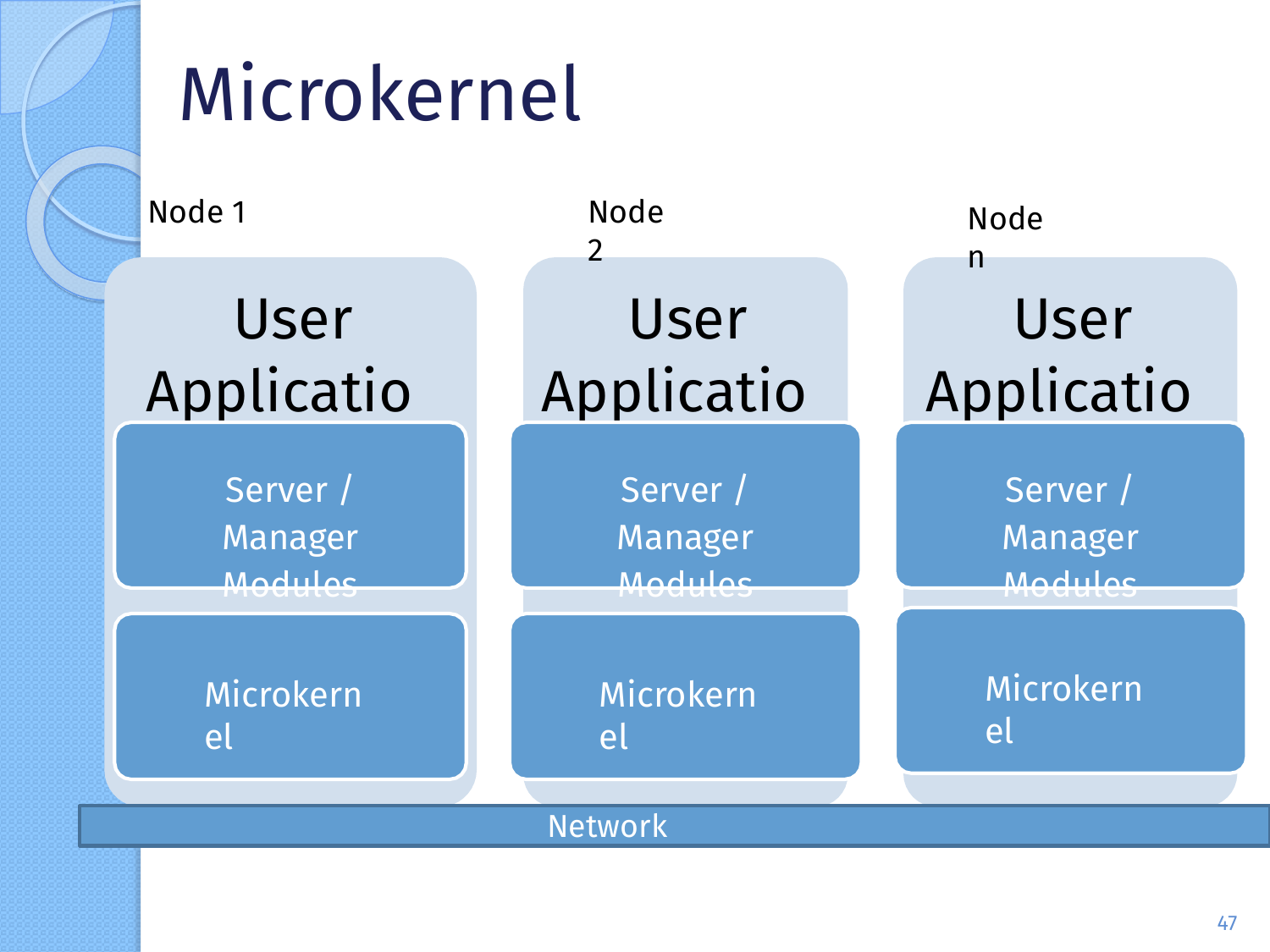

# Microkernel
Node 1
Node 2
Node n

User  Applications
User  Applications
User  Applications

Server / Manager
Modules
Server / Manager
Modules
Server / Manager
Modules

Microkernel
Microkernel
Microkernel
Network Hardware

47